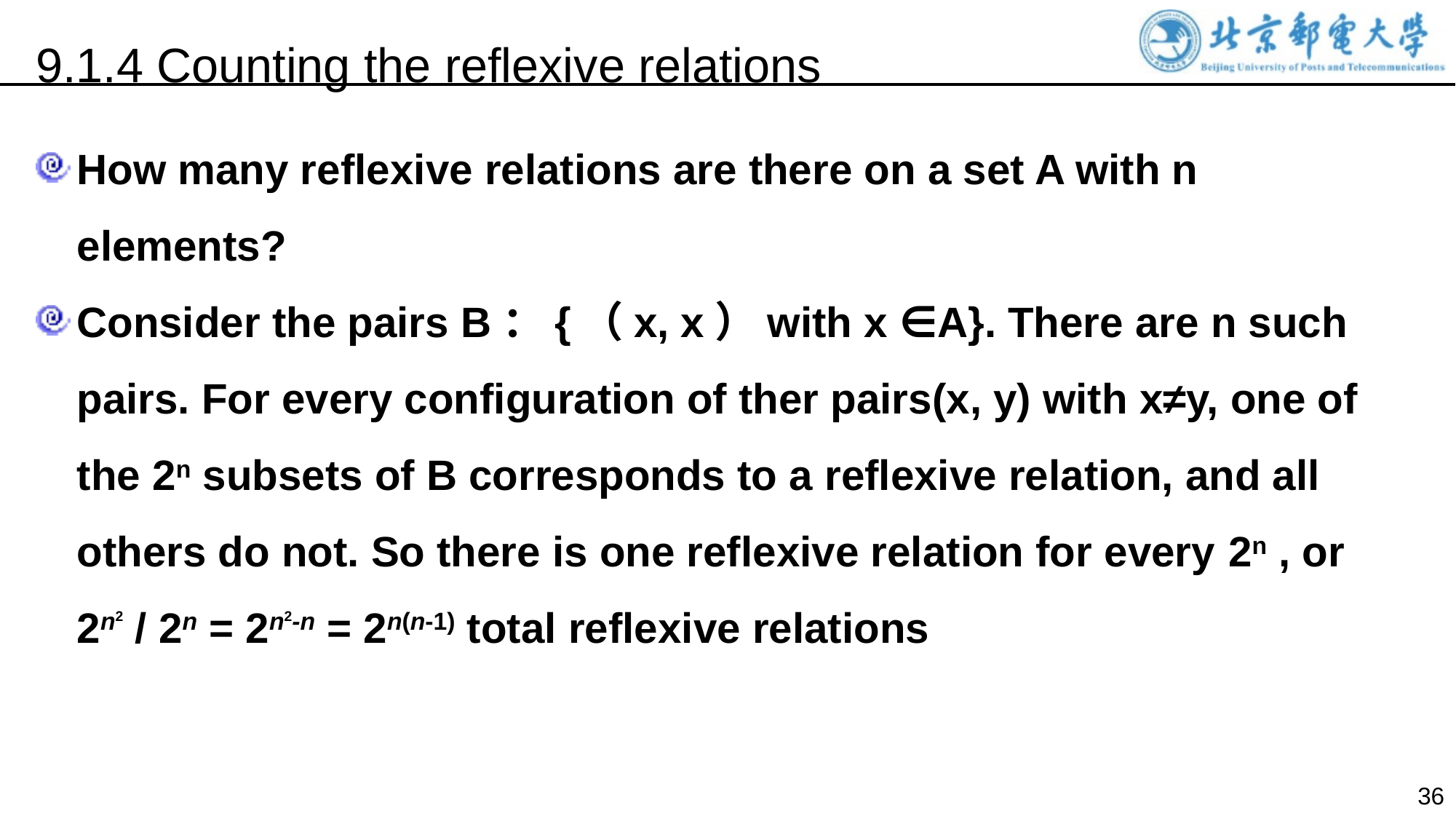

9.1.4 Counting the reflexive relations
How many reflexive relations are there on a set A with n elements?
Consider the pairs B：{（x, x）with x ∈A}. There are n such pairs. For every configuration of ther pairs(x, y) with x≠y, one of the 2n subsets of B corresponds to a reflexive relation, and all others do not. So there is one reflexive relation for every 2n , or  2n2 / 2n = 2n2-n = 2n(n-1) total reflexive relations